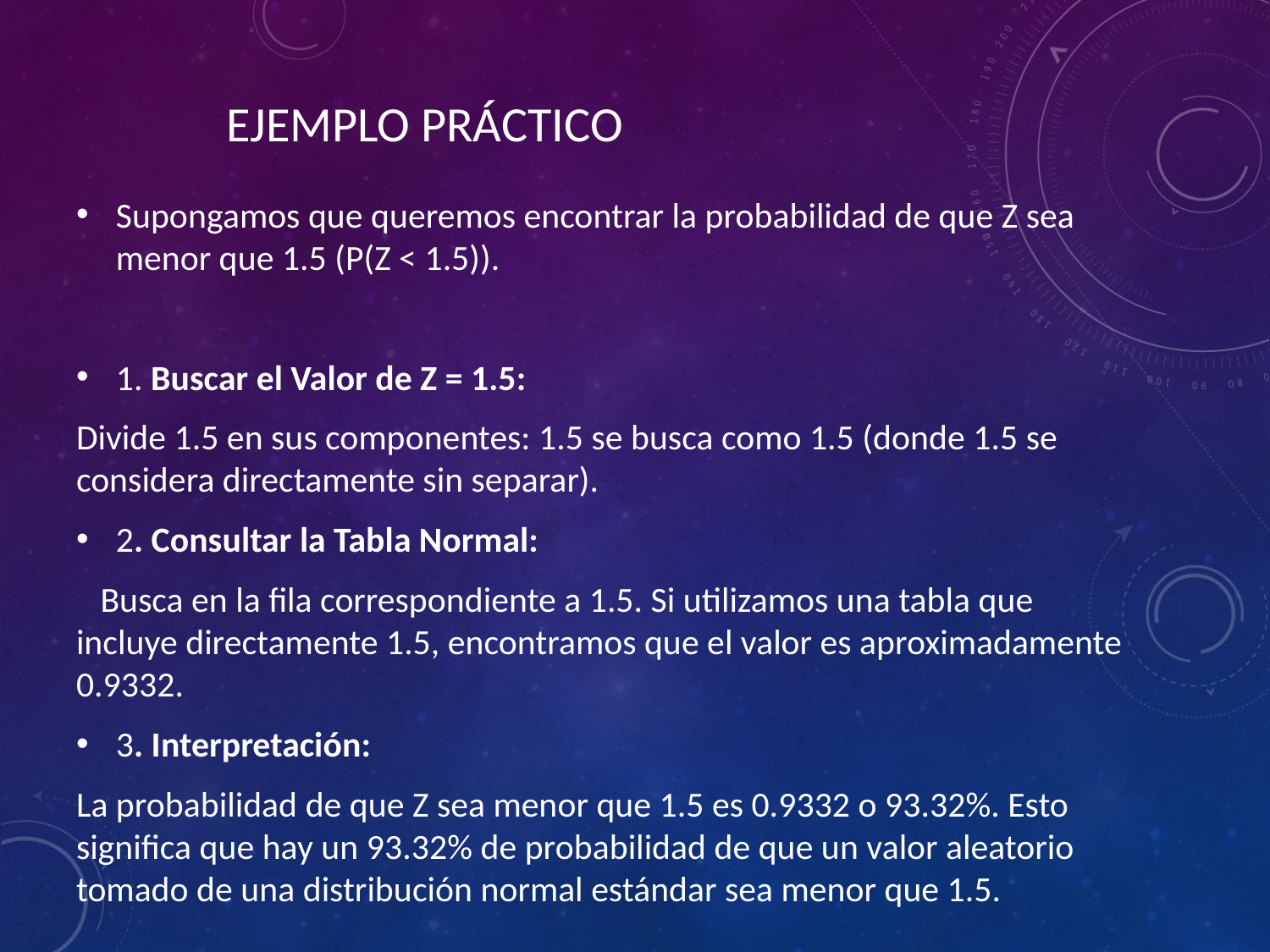

# Ejemplo Práctico
Supongamos que queremos encontrar la probabilidad de que Z sea menor que 1.5 (P(Z < 1.5)).

1. Buscar el Valor de Z = 1.5:
Divide 1.5 en sus componentes: 1.5 se busca como 1.5 (donde 1.5 se considera directamente sin separar).
2. Consultar la Tabla Normal:
   Busca en la fila correspondiente a 1.5. Si utilizamos una tabla que incluye directamente 1.5, encontramos que el valor es aproximadamente 0.9332.
3. Interpretación:
La probabilidad de que Z sea menor que 1.5 es 0.9332 o 93.32%. Esto significa que hay un 93.32% de probabilidad de que un valor aleatorio tomado de una distribución normal estándar sea menor que 1.5.